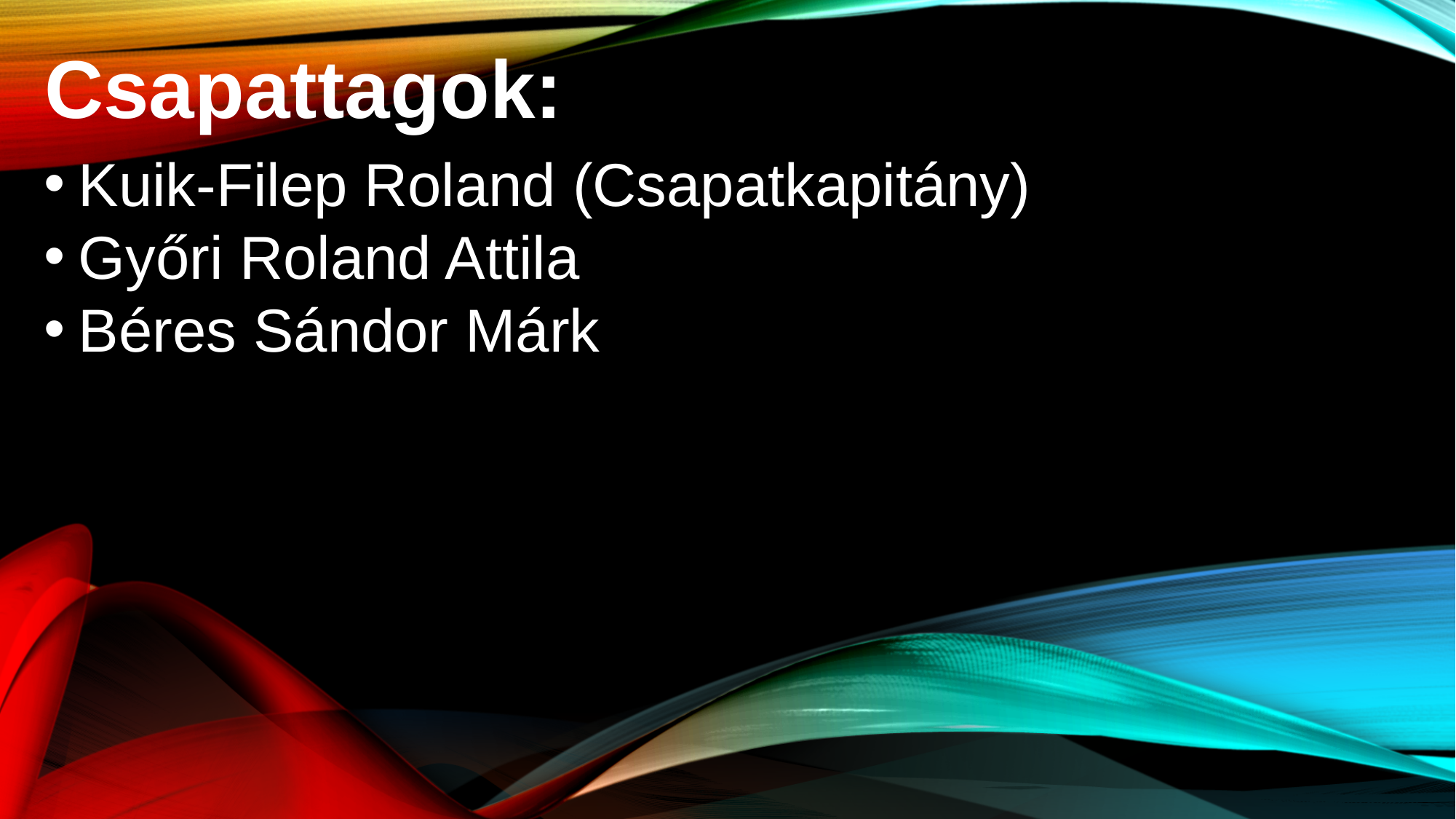

Csapattagok:

Kuik-Filep Roland (Csapatkapitány)
Győri Roland Attila
Béres Sándor Márk